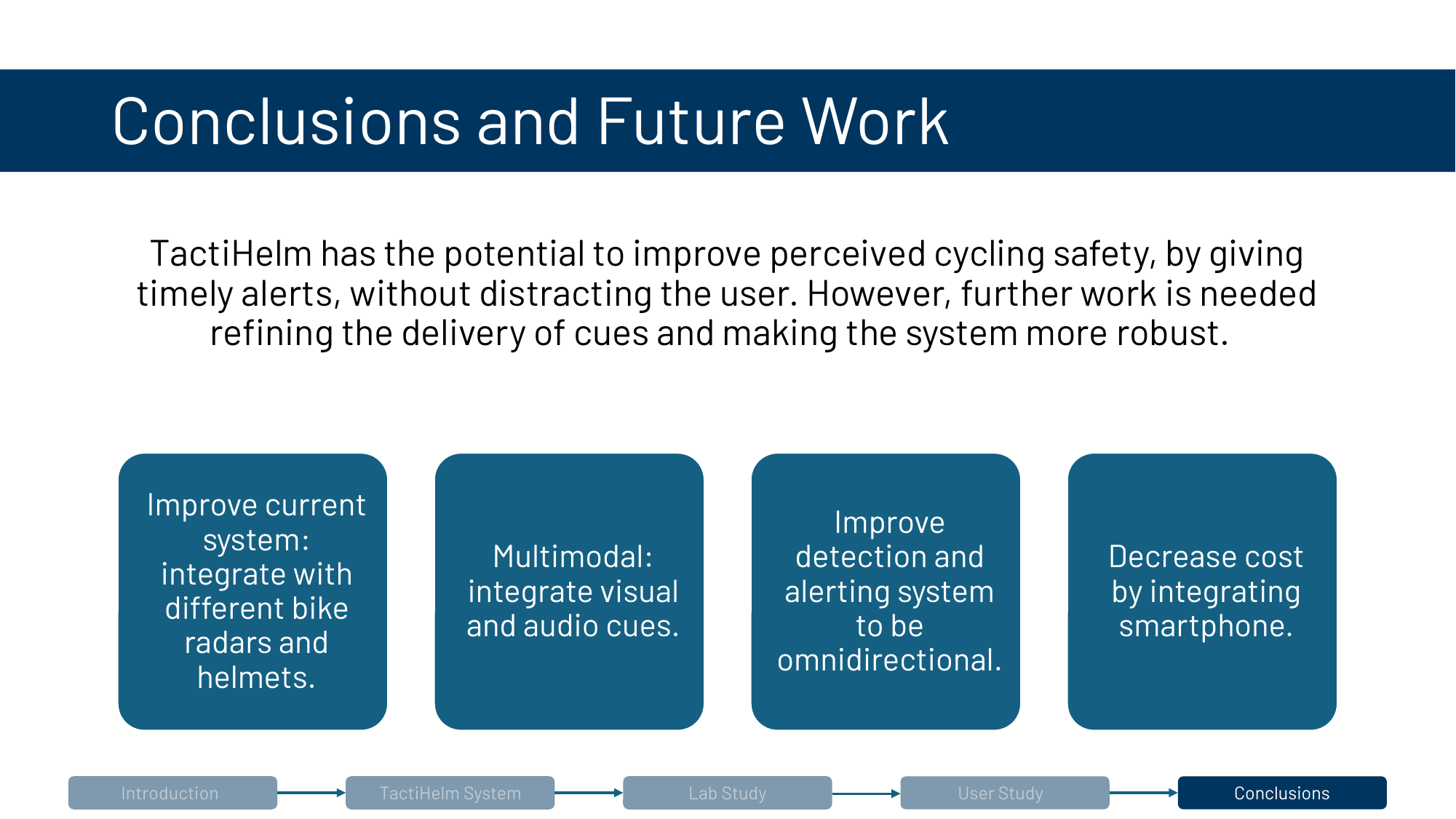

# Conclusions and Future Work

TactiHelm has the potential to improve perceived cycling safety, by giving timely alerts, without distracting the user. However, further work is needed refining the delivery of cues and making the system more robust.
Improve current system: integrate with different bike radars and helmets.
Multimodal: integrate visual and audio cues.
Improve detection and alerting system to be omnidirectional.
Decrease cost by integrating smartphone.

Introduction
TactiHelm System
Lab Study
User Study
Conclusions